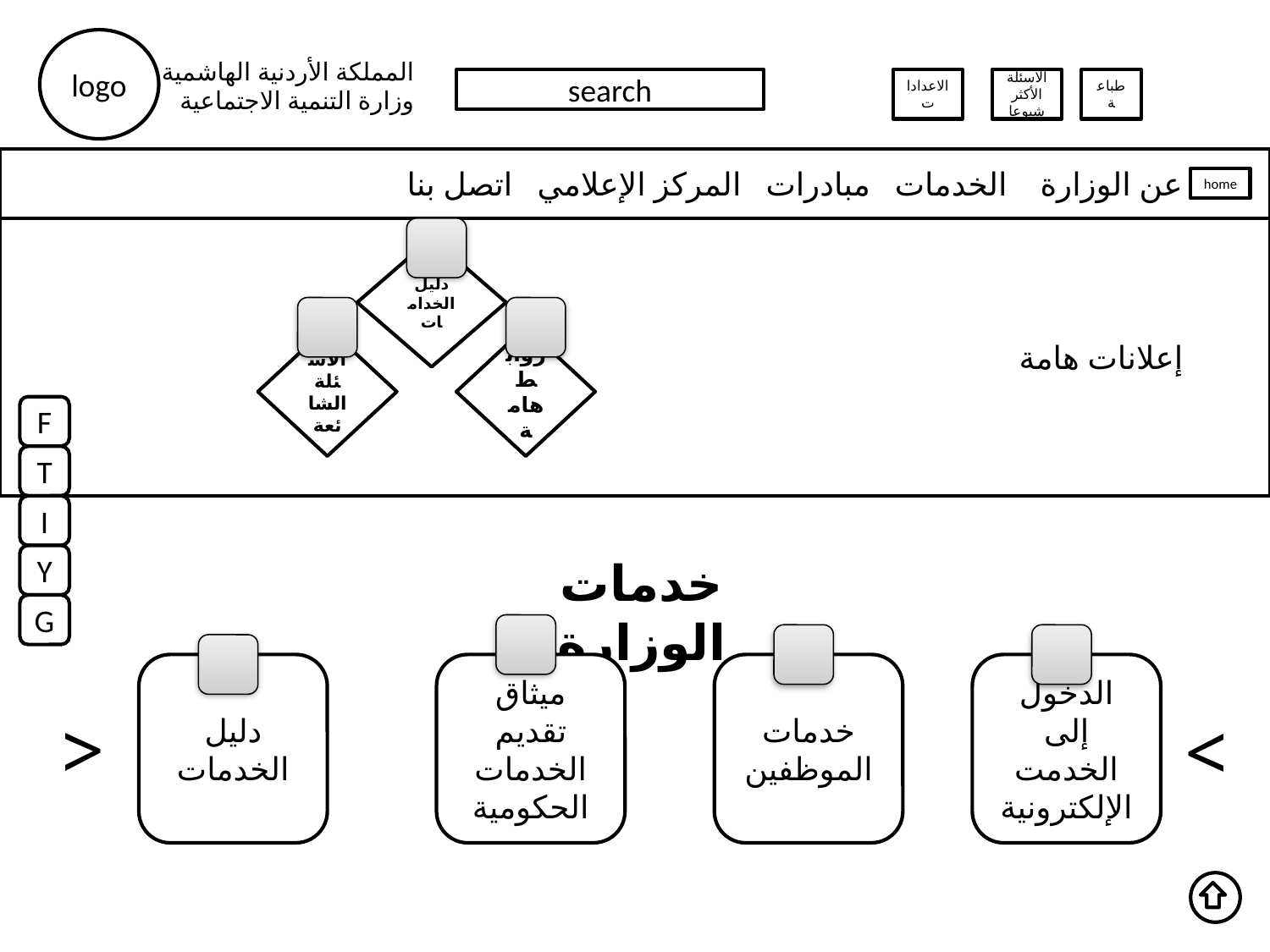

logo
المملكة الأردنية الهاشمية
وزارة التنمية الاجتماعية
search
الاعدادات
الاسئلة الأكثر شيوعا
طباعة
         عن الوزارة    الخدمات   مبادرات   المركز الإعلامي   اتصل بنا
home
home
         إعلانات هامة

         إعلانات هامة

دليل الخدامات

الأسئلة الشائعة
روابط هامة
F
T
I
Y
خدمات الوزارة
G

دليل الخدمات
ميثاق تقديم الخدمات الحكومية
خدمات الموظفين
الدخول إلى الخدمت الإلكترونية
>
>